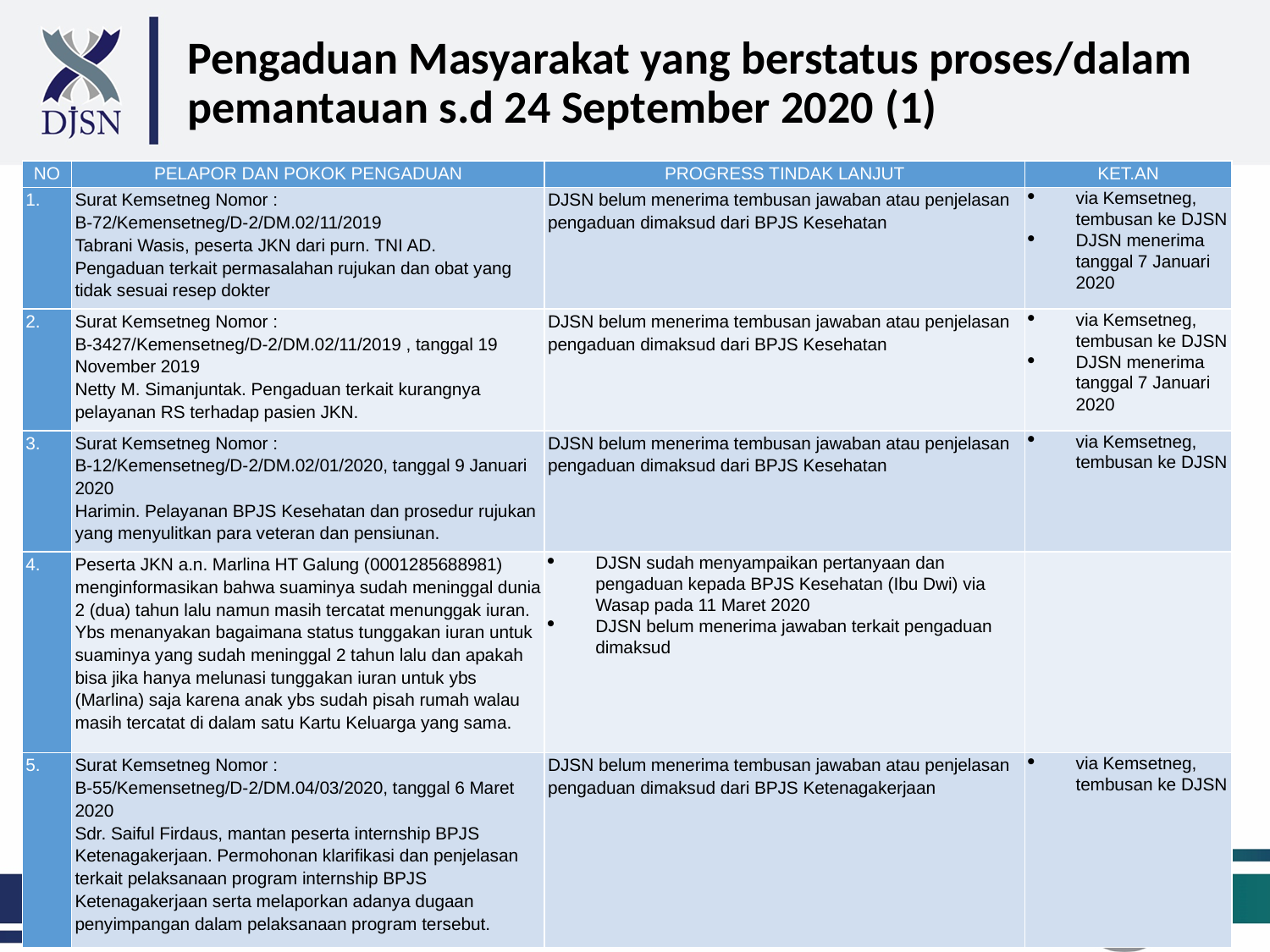

# Pengaduan Masyarakat yang berstatus proses/dalam pemantauan s.d 24 September 2020 (1)
| NO | PELAPOR DAN POKOK PENGADUAN | PROGRESS TINDAK LANJUT | KET.AN |
| --- | --- | --- | --- |
| 1. | Surat Kemsetneg Nomor : B-72/Kemensetneg/D-2/DM.02/11/2019 Tabrani Wasis, peserta JKN dari purn. TNI AD. Pengaduan terkait permasalahan rujukan dan obat yang tidak sesuai resep dokter | DJSN belum menerima tembusan jawaban atau penjelasan pengaduan dimaksud dari BPJS Kesehatan | via Kemsetneg, tembusan ke DJSN DJSN menerima tanggal 7 Januari 2020 |
| 2. | Surat Kemsetneg Nomor : B-3427/Kemensetneg/D-2/DM.02/11/2019 , tanggal 19 November 2019 Netty M. Simanjuntak. Pengaduan terkait kurangnya pelayanan RS terhadap pasien JKN. | DJSN belum menerima tembusan jawaban atau penjelasan pengaduan dimaksud dari BPJS Kesehatan | via Kemsetneg, tembusan ke DJSN DJSN menerima tanggal 7 Januari 2020 |
| 3. | Surat Kemsetneg Nomor : B-12/Kemensetneg/D-2/DM.02/01/2020, tanggal 9 Januari 2020 Harimin. Pelayanan BPJS Kesehatan dan prosedur rujukan yang menyulitkan para veteran dan pensiunan. | DJSN belum menerima tembusan jawaban atau penjelasan pengaduan dimaksud dari BPJS Kesehatan | via Kemsetneg, tembusan ke DJSN |
| 4. | Peserta JKN a.n. Marlina HT Galung (0001285688981) menginformasikan bahwa suaminya sudah meninggal dunia 2 (dua) tahun lalu namun masih tercatat menunggak iuran. Ybs menanyakan bagaimana status tunggakan iuran untuk suaminya yang sudah meninggal 2 tahun lalu dan apakah bisa jika hanya melunasi tunggakan iuran untuk ybs (Marlina) saja karena anak ybs sudah pisah rumah walau masih tercatat di dalam satu Kartu Keluarga yang sama. | DJSN sudah menyampaikan pertanyaan dan pengaduan kepada BPJS Kesehatan (Ibu Dwi) via Wasap pada 11 Maret 2020 DJSN belum menerima jawaban terkait pengaduan dimaksud |  |
| 5. | Surat Kemsetneg Nomor : B-55/Kemensetneg/D-2/DM.04/03/2020, tanggal 6 Maret 2020 Sdr. Saiful Firdaus, mantan peserta internship BPJS Ketenagakerjaan. Permohonan klarifikasi dan penjelasan terkait pelaksanaan program internship BPJS Ketenagakerjaan serta melaporkan adanya dugaan penyimpangan dalam pelaksanaan program tersebut. | DJSN belum menerima tembusan jawaban atau penjelasan pengaduan dimaksud dari BPJS Ketenagakerjaan | via Kemsetneg, tembusan ke DJSN |

9